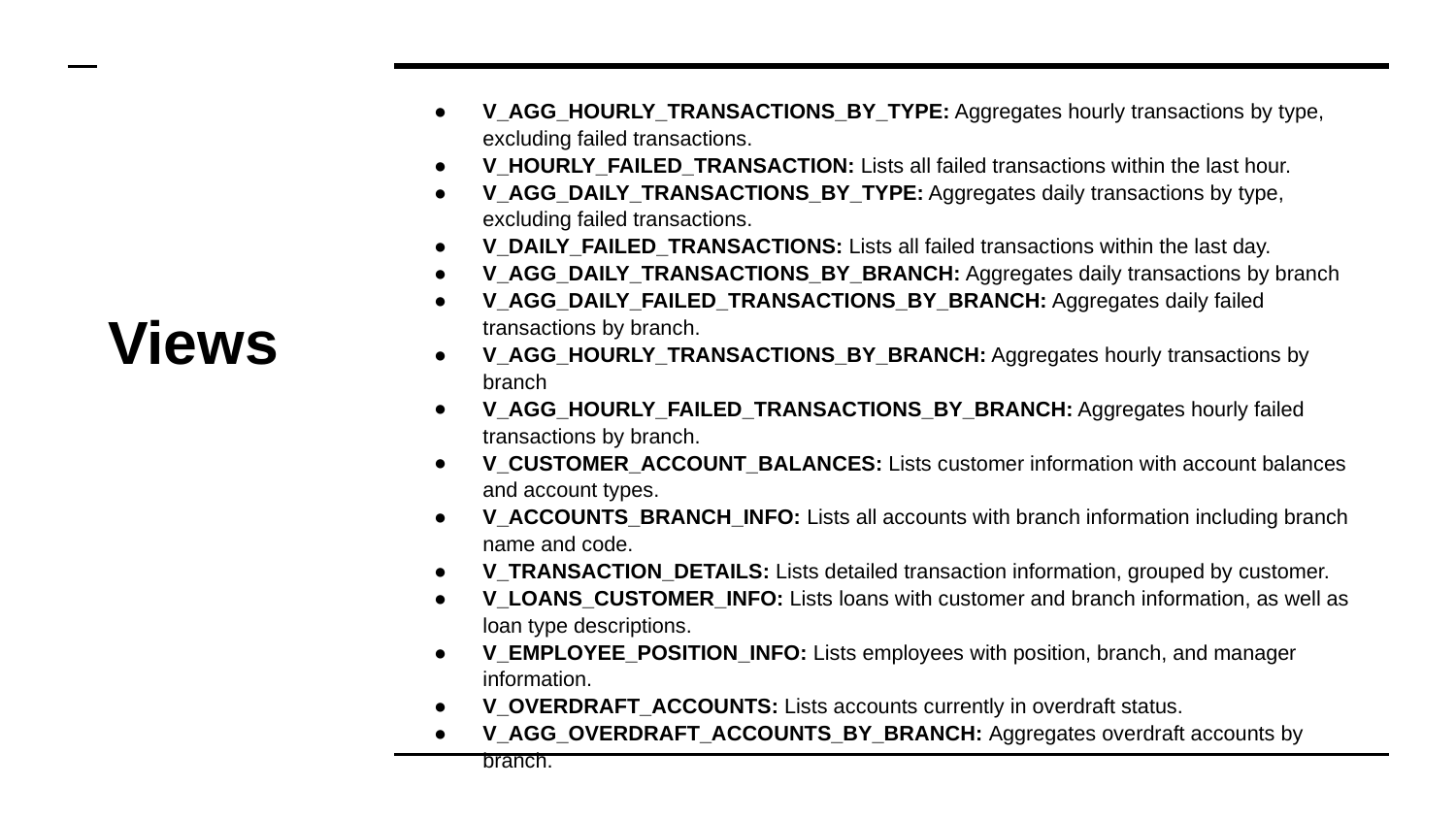

V_AGG_HOURLY_TRANSACTIONS_BY_TYPE: Aggregates hourly transactions by type, excluding failed transactions.
V_HOURLY_FAILED_TRANSACTION: Lists all failed transactions within the last hour.
V_AGG_DAILY_TRANSACTIONS_BY_TYPE: Aggregates daily transactions by type, excluding failed transactions.
V_DAILY_FAILED_TRANSACTIONS: Lists all failed transactions within the last day.
V_AGG_DAILY_TRANSACTIONS_BY_BRANCH: Aggregates daily transactions by branch
V_AGG_DAILY_FAILED_TRANSACTIONS_BY_BRANCH: Aggregates daily failed transactions by branch.
V_AGG_HOURLY_TRANSACTIONS_BY_BRANCH: Aggregates hourly transactions by branch
V_AGG_HOURLY_FAILED_TRANSACTIONS_BY_BRANCH: Aggregates hourly failed transactions by branch.
V_CUSTOMER_ACCOUNT_BALANCES: Lists customer information with account balances and account types.
V_ACCOUNTS_BRANCH_INFO: Lists all accounts with branch information including branch name and code.
V_TRANSACTION_DETAILS: Lists detailed transaction information, grouped by customer.
V_LOANS_CUSTOMER_INFO: Lists loans with customer and branch information, as well as loan type descriptions.
V_EMPLOYEE_POSITION_INFO: Lists employees with position, branch, and manager information.
V_OVERDRAFT_ACCOUNTS: Lists accounts currently in overdraft status.
V_AGG_OVERDRAFT_ACCOUNTS_BY_BRANCH: Aggregates overdraft accounts by branch.
# Views